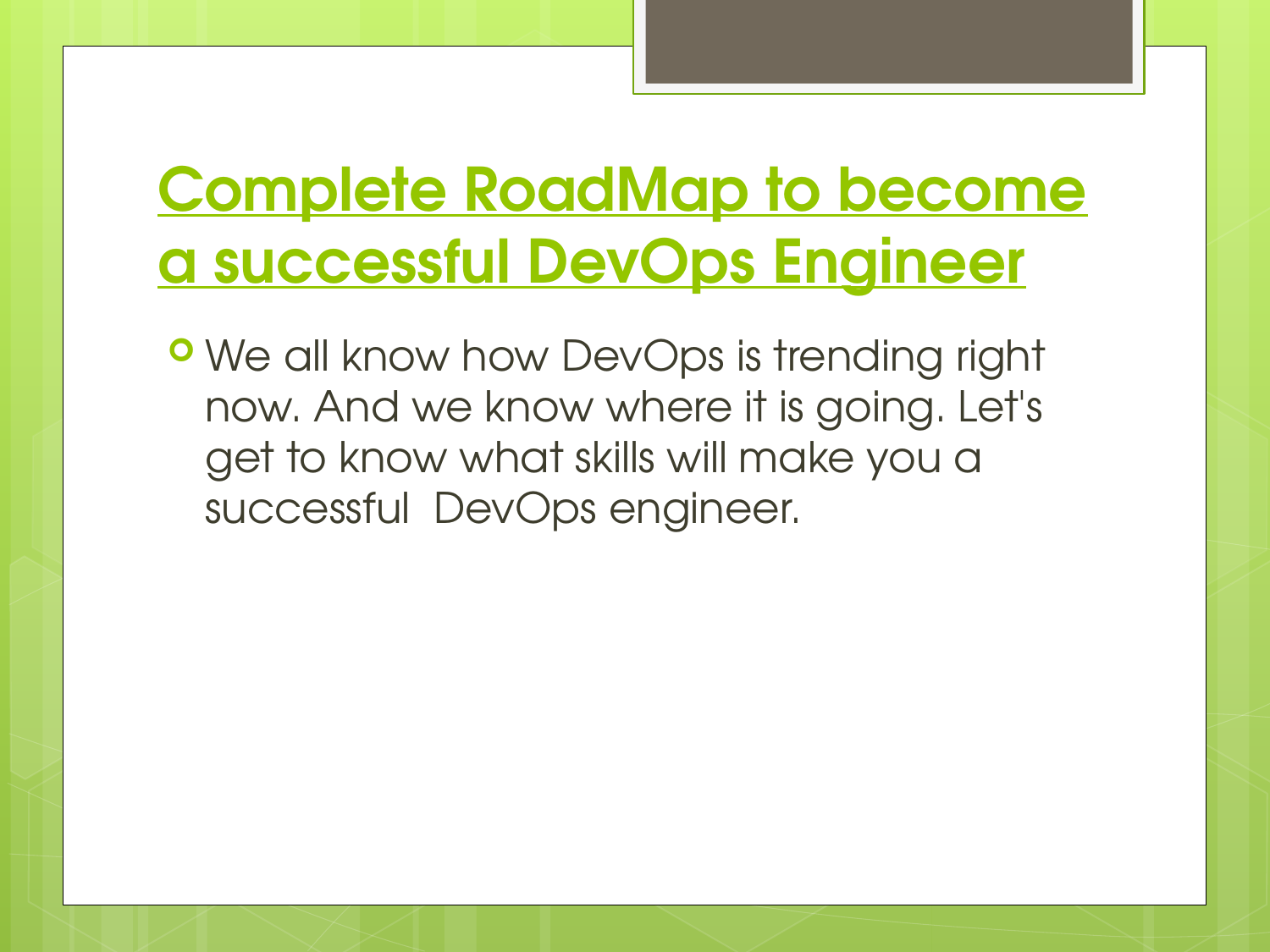

# Complete RoadMap to become a successful DevOps Engineer
We all know how DevOps is trending right now. And we know where it is going. Let's get to know what skills will make you a successful  DevOps engineer.